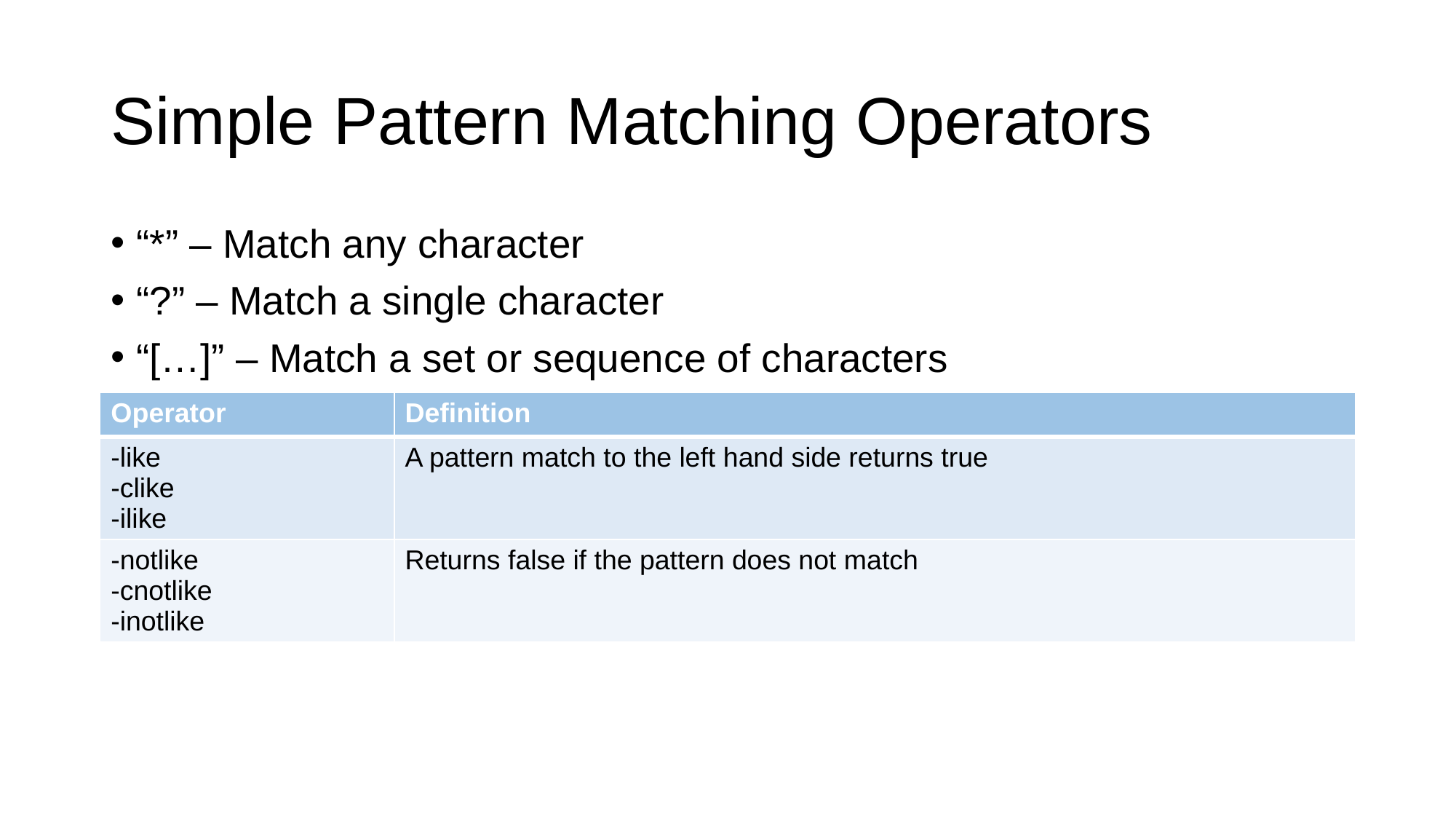

# Simple Pattern Matching Operators
“*” – Match any character
“?” – Match a single character
“[…]” – Match a set or sequence of characters
| Operator | Definition |
| --- | --- |
| -like -clike -ilike | A pattern match to the left hand side returns true |
| -notlike -cnotlike -inotlike | Returns false if the pattern does not match |